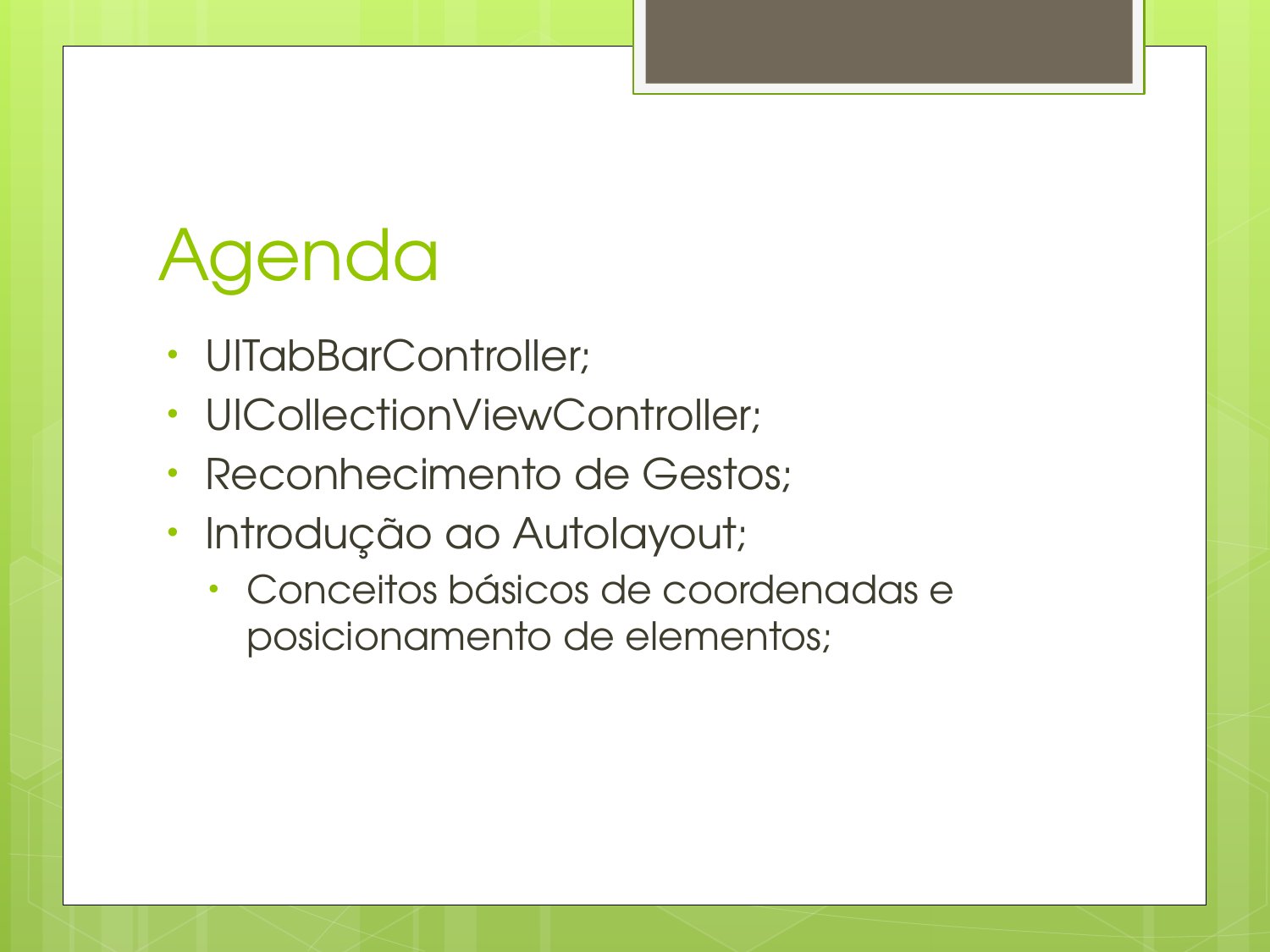

# Agenda
UITabBarController;
UICollectionViewController;
Reconhecimento de Gestos;
Introdução ao Autolayout;
Conceitos básicos de coordenadas e posicionamento de elementos;